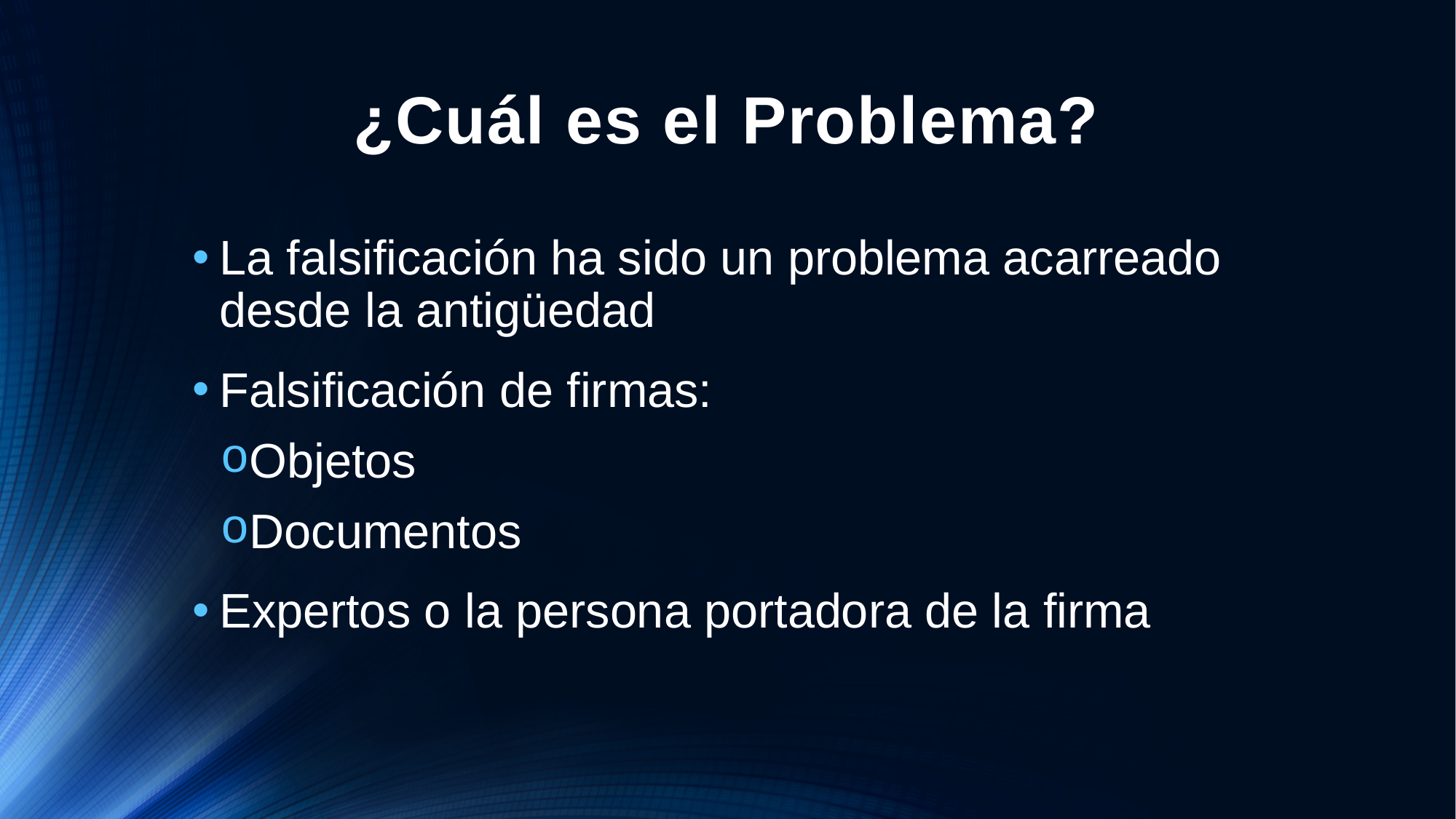

# ¿Cuál es el Problema?
La falsificación ha sido un problema acarreado desde la antigüedad
Falsificación de firmas:
Objetos
Documentos
Expertos o la persona portadora de la firma